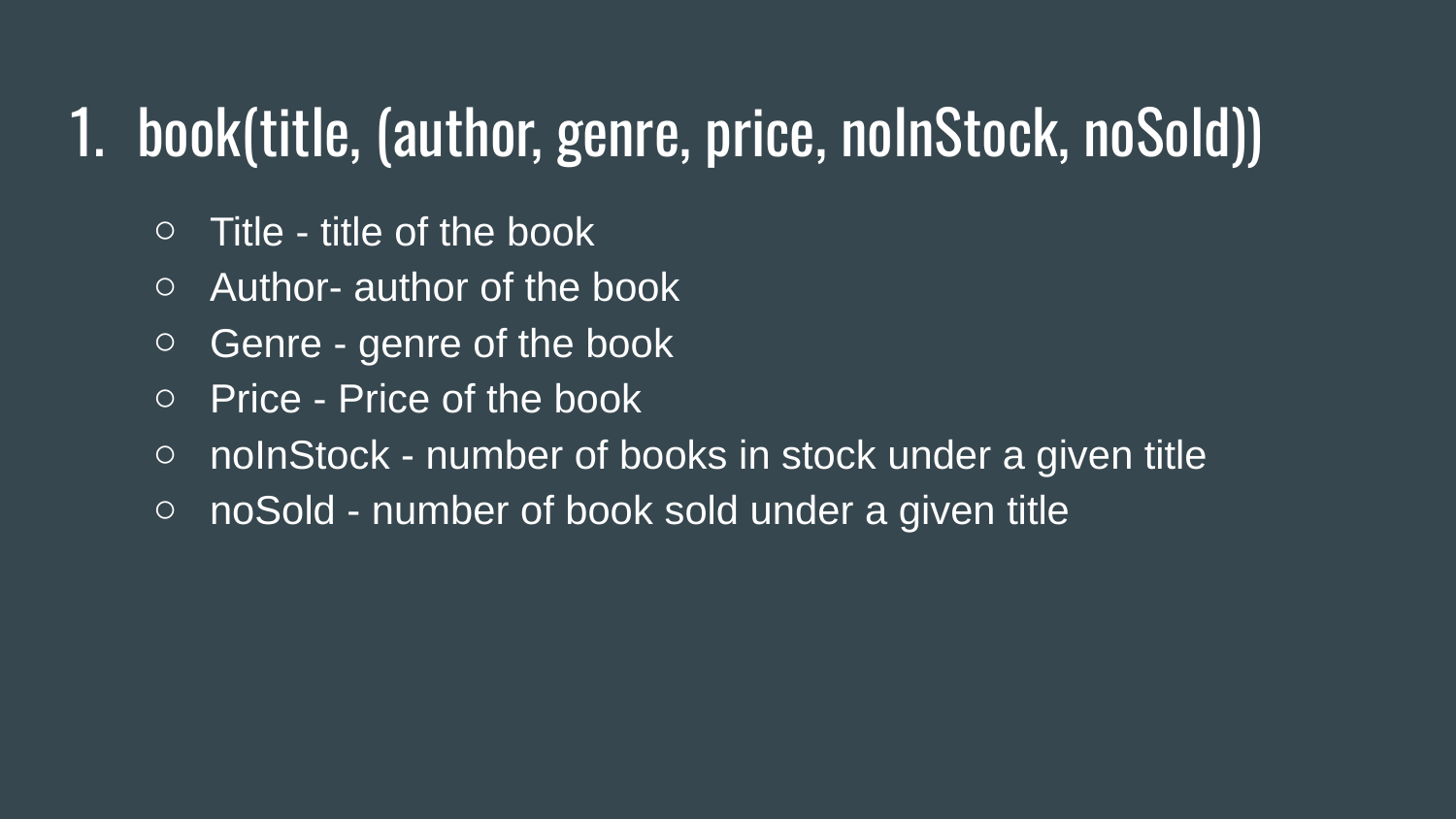

# book(title, (author, genre, price, noInStock, noSold))
Title - title of the book
Author- author of the book
Genre - genre of the book
Price - Price of the book
noInStock - number of books in stock under a given title
noSold - number of book sold under a given title